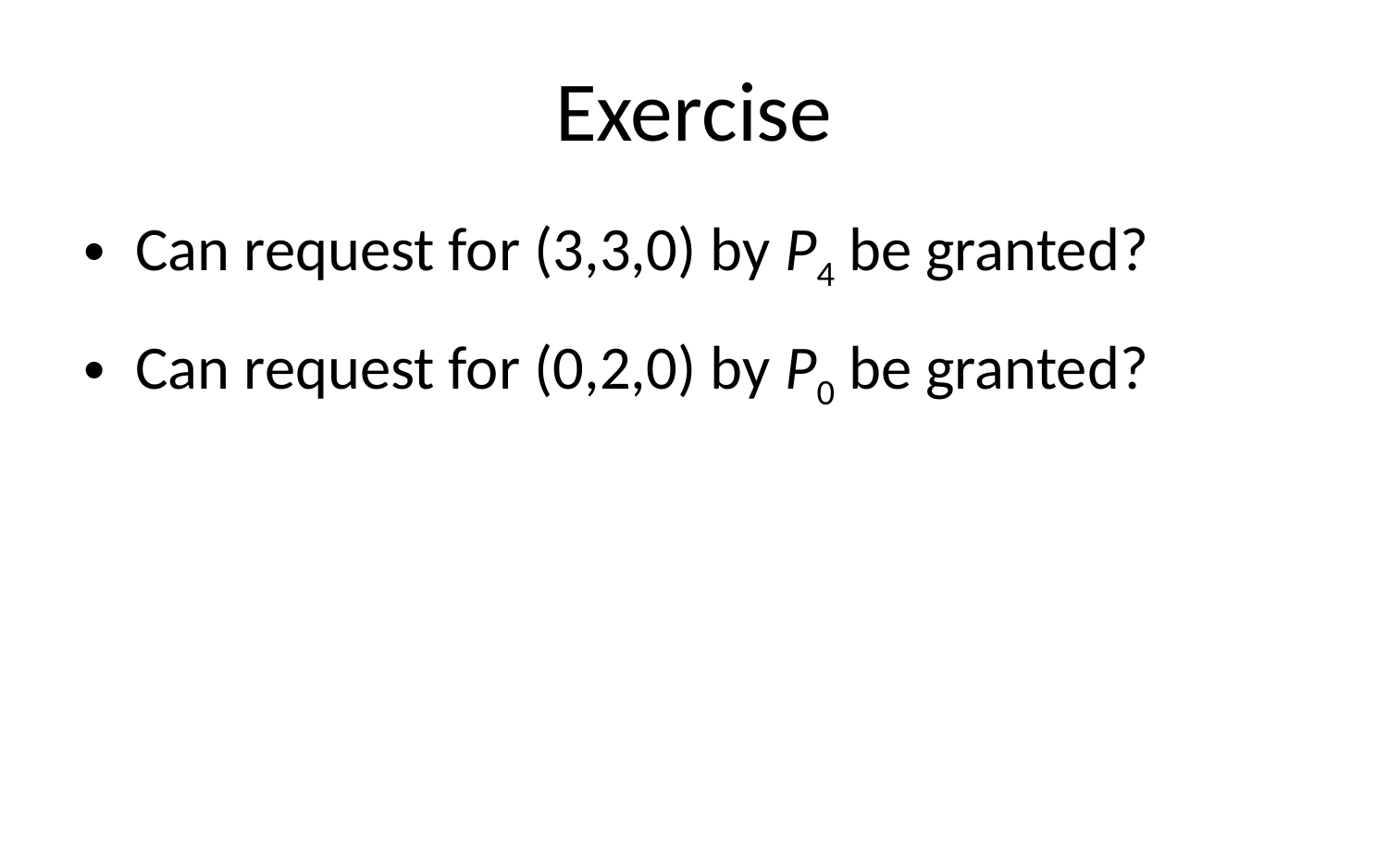

# Exercise
Can request for (3,3,0) by P4 be granted?

Can request for (0,2,0) by P0 be granted?